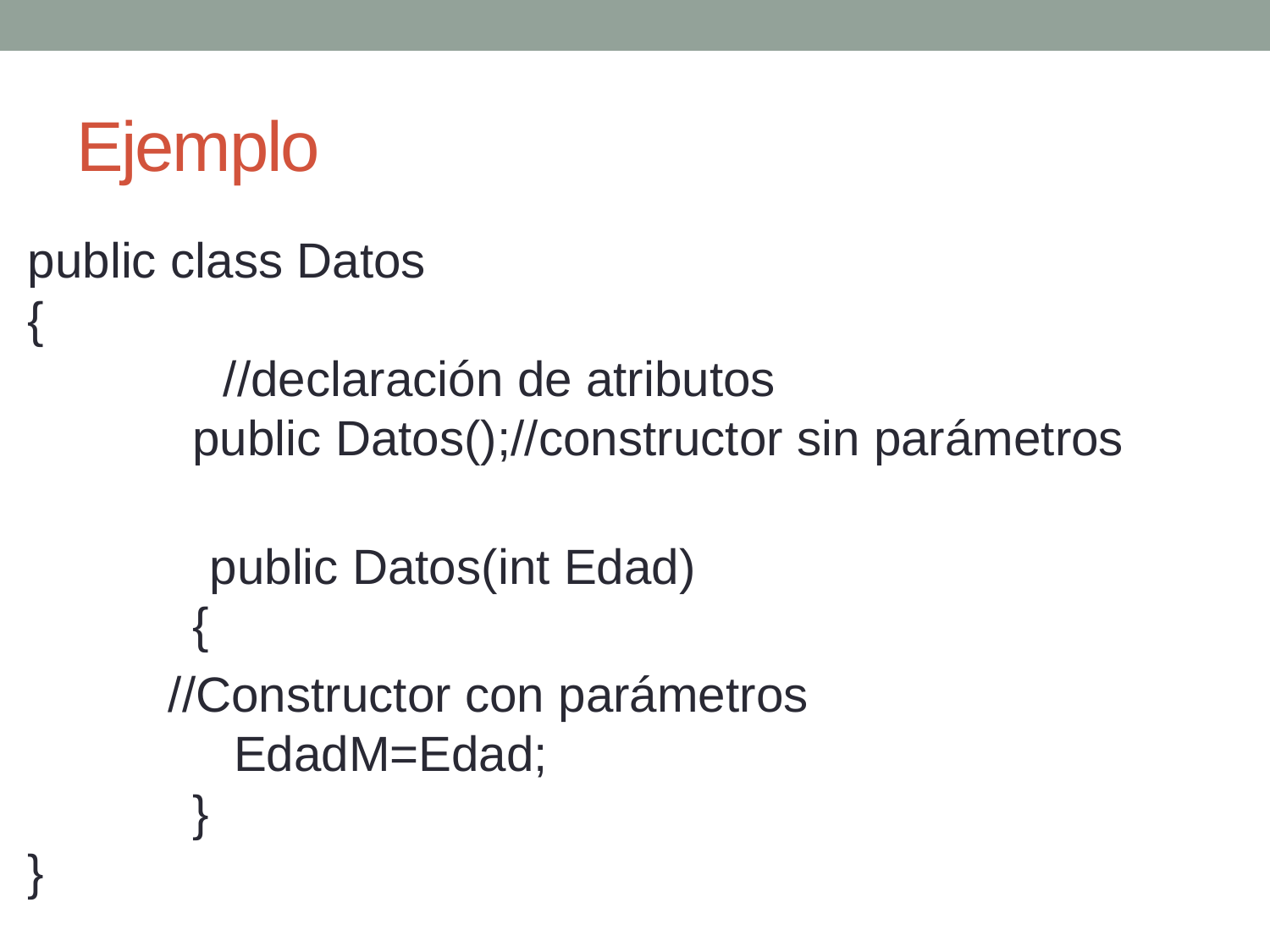

# Ejemplo
public class Datos
{
   	     //declaración de atributos
            public Datos();//constructor sin parámetros
	    public Datos(int Edad)
            {
	 //Constructor con parámetros
               EdadM=Edad;
            }
}